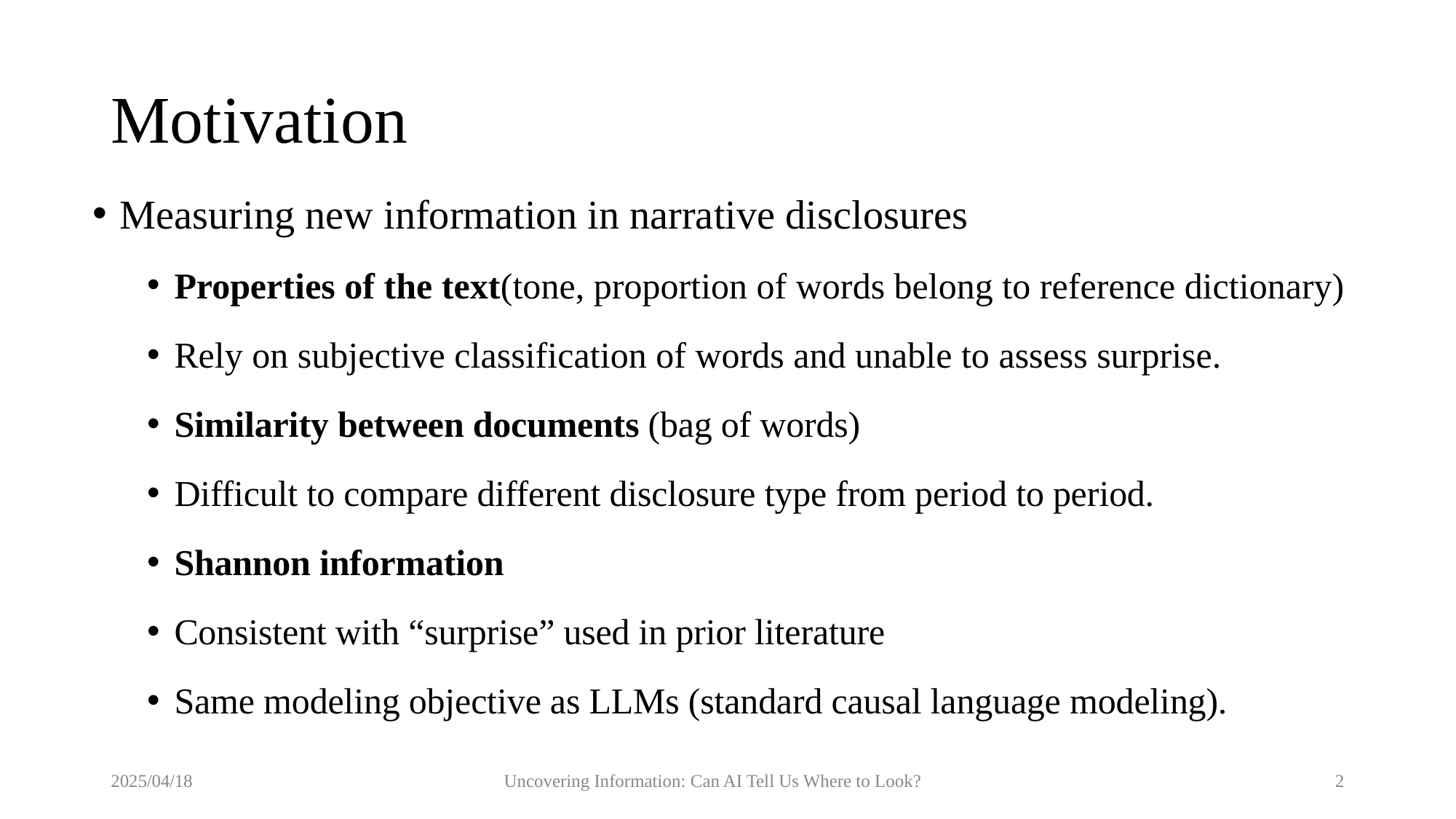

# Motivation
Measuring new information in narrative disclosures
Properties of the text(tone, proportion of words belong to reference dictionary)
Rely on subjective classification of words and unable to assess surprise.
Similarity between documents (bag of words)
Difficult to compare different disclosure type from period to period.
Shannon information
Consistent with “surprise” used in prior literature
Same modeling objective as LLMs (standard causal language modeling).
2025/04/18
Uncovering Information: Can AI Tell Us Where to Look?
2